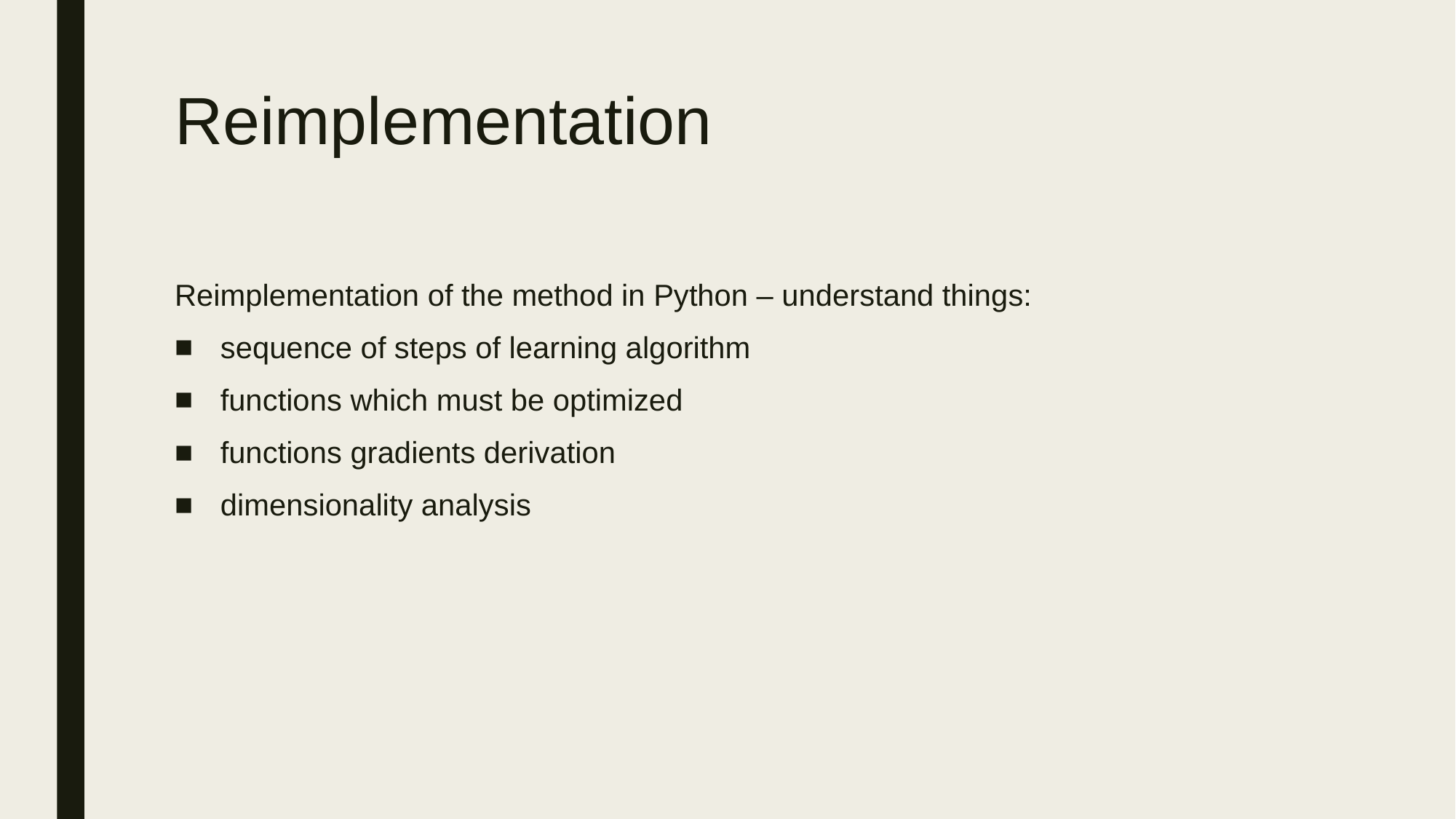

# Reimplementation
Reimplementation of the method in Python – understand things:
sequence of steps of learning algorithm
functions which must be optimized
functions gradients derivation
dimensionality analysis